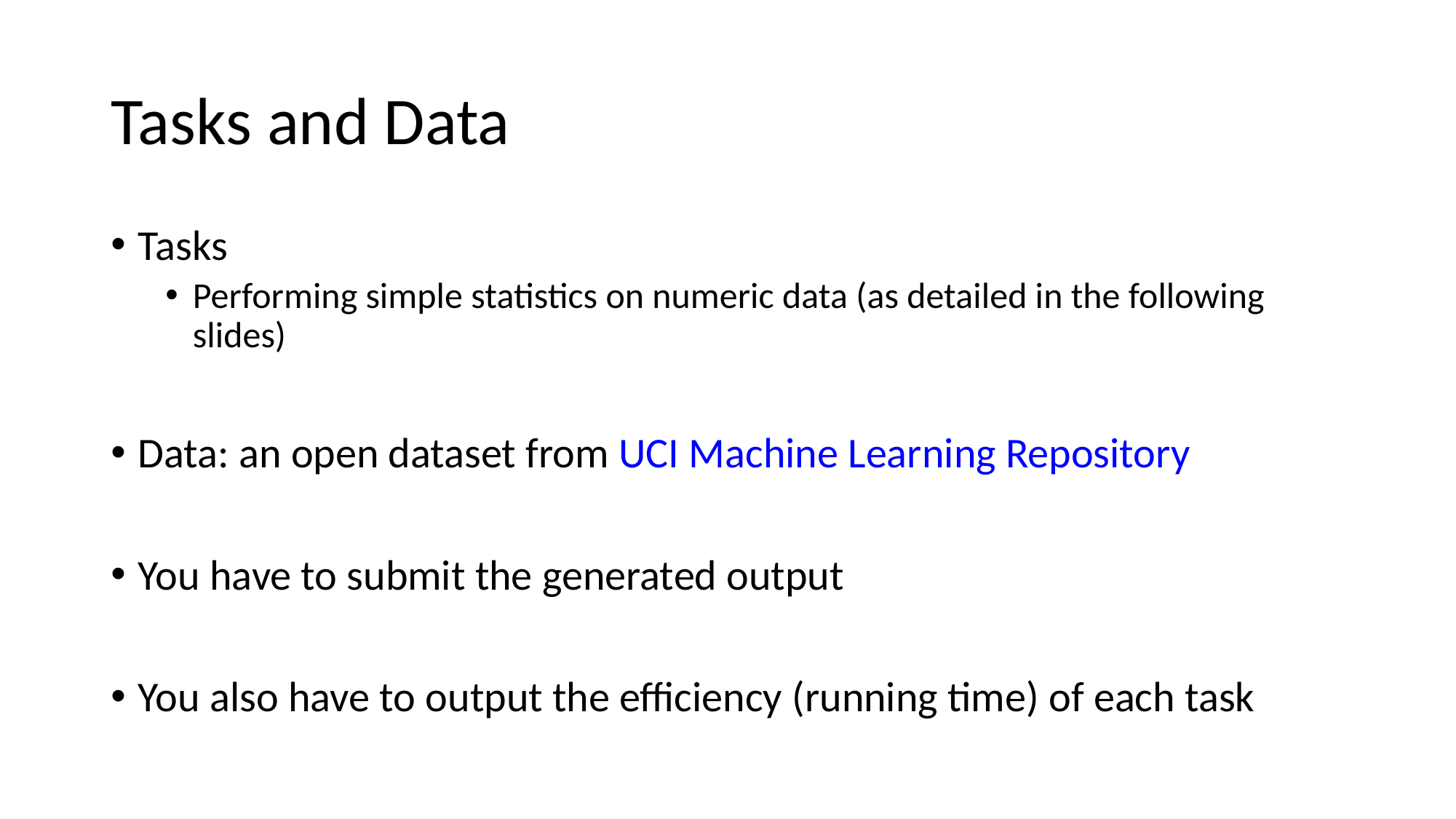

# Tasks and Data
Tasks
Performing simple statistics on numeric data (as detailed in the following slides)

Data: an open dataset from UCI Machine Learning Repository

You have to submit the generated output

You also have to output the efficiency (running time) of each task